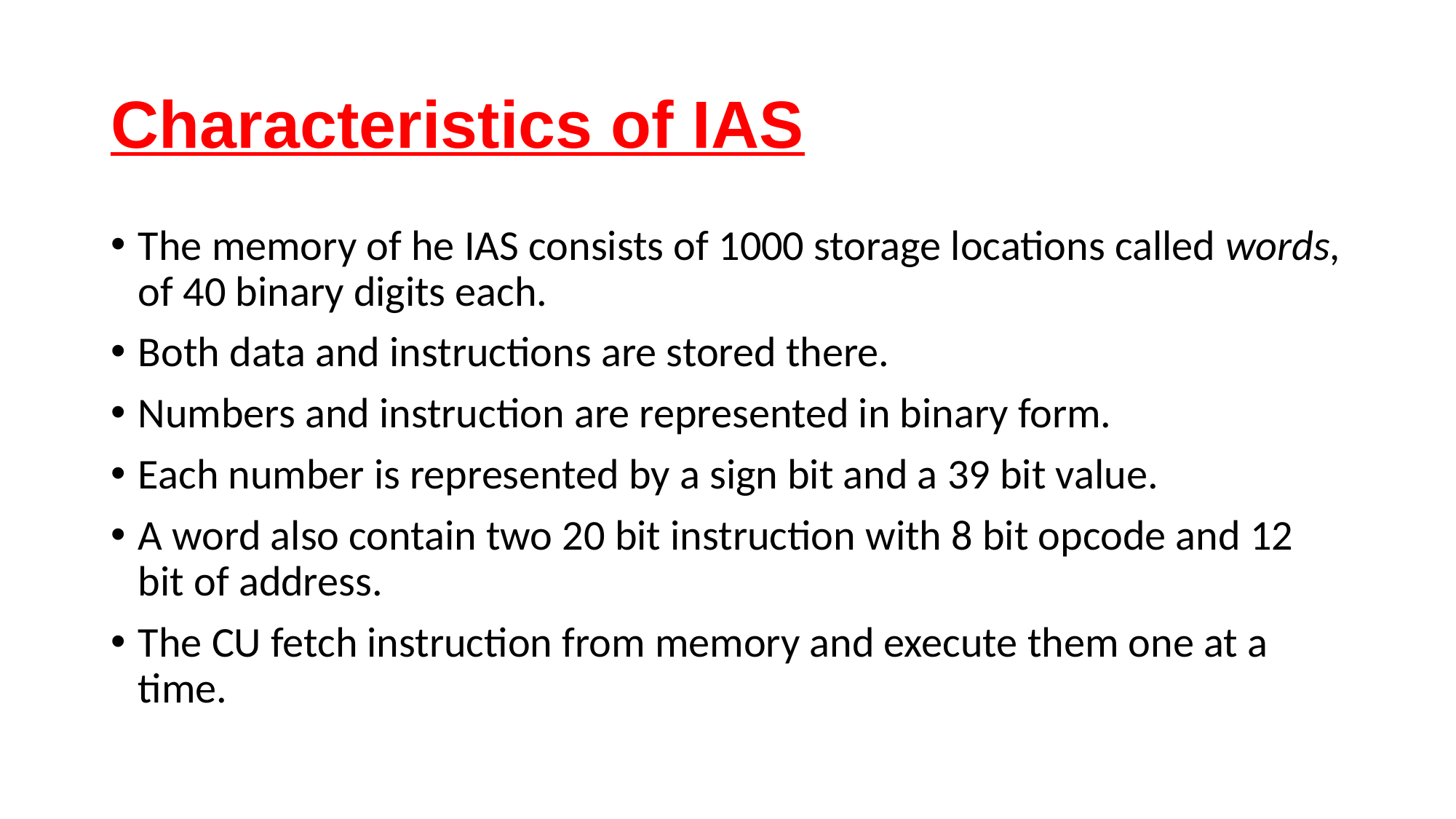

# Characteristics of IAS
The memory of he IAS consists of 1000 storage locations called words, of 40 binary digits each.
Both data and instructions are stored there.
Numbers and instruction are represented in binary form.
Each number is represented by a sign bit and a 39 bit value.
A word also contain two 20 bit instruction with 8 bit opcode and 12 bit of address.
The CU fetch instruction from memory and execute them one at a time.